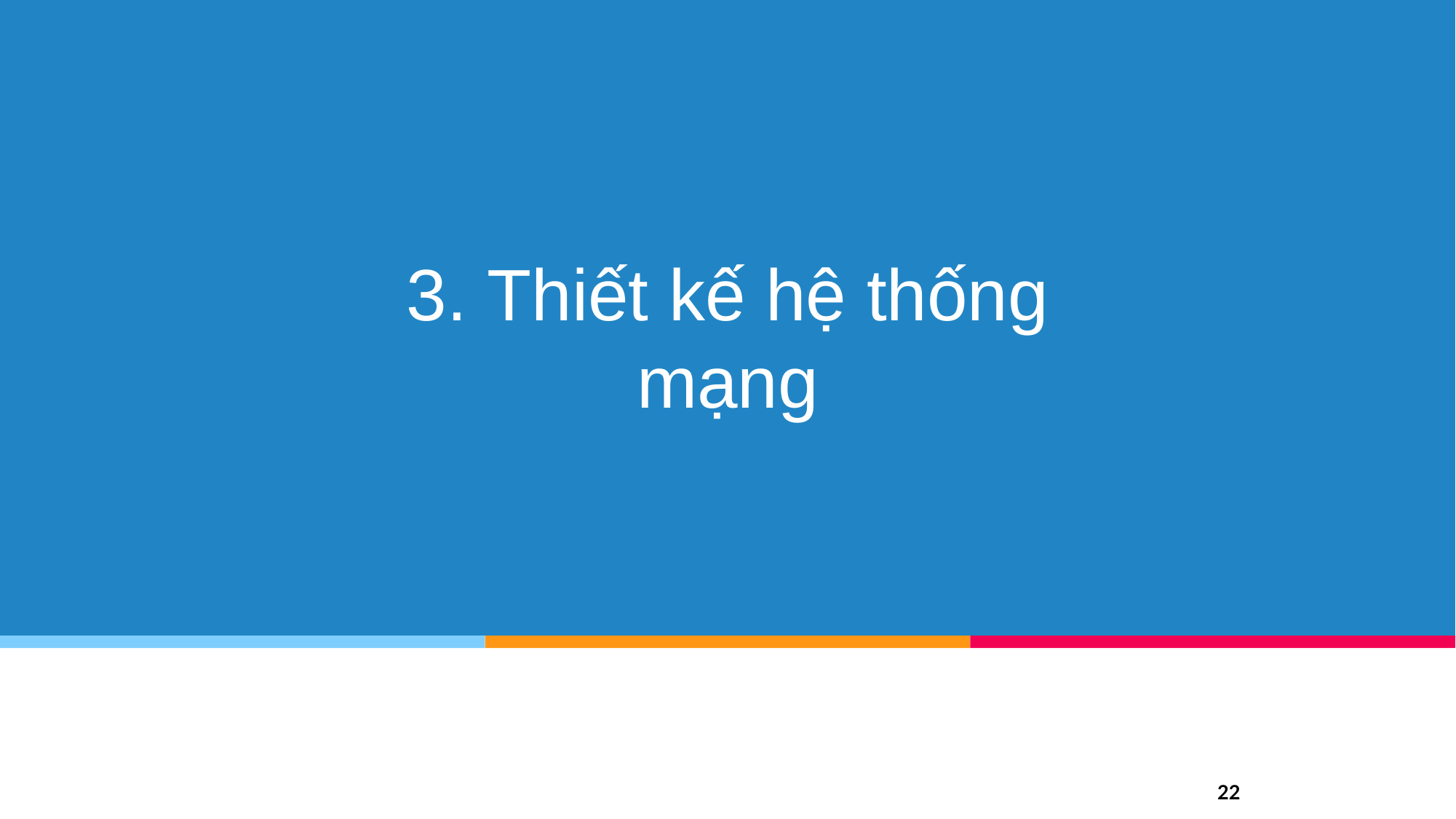

# 3. Thiết kế hệ thống mạng
22